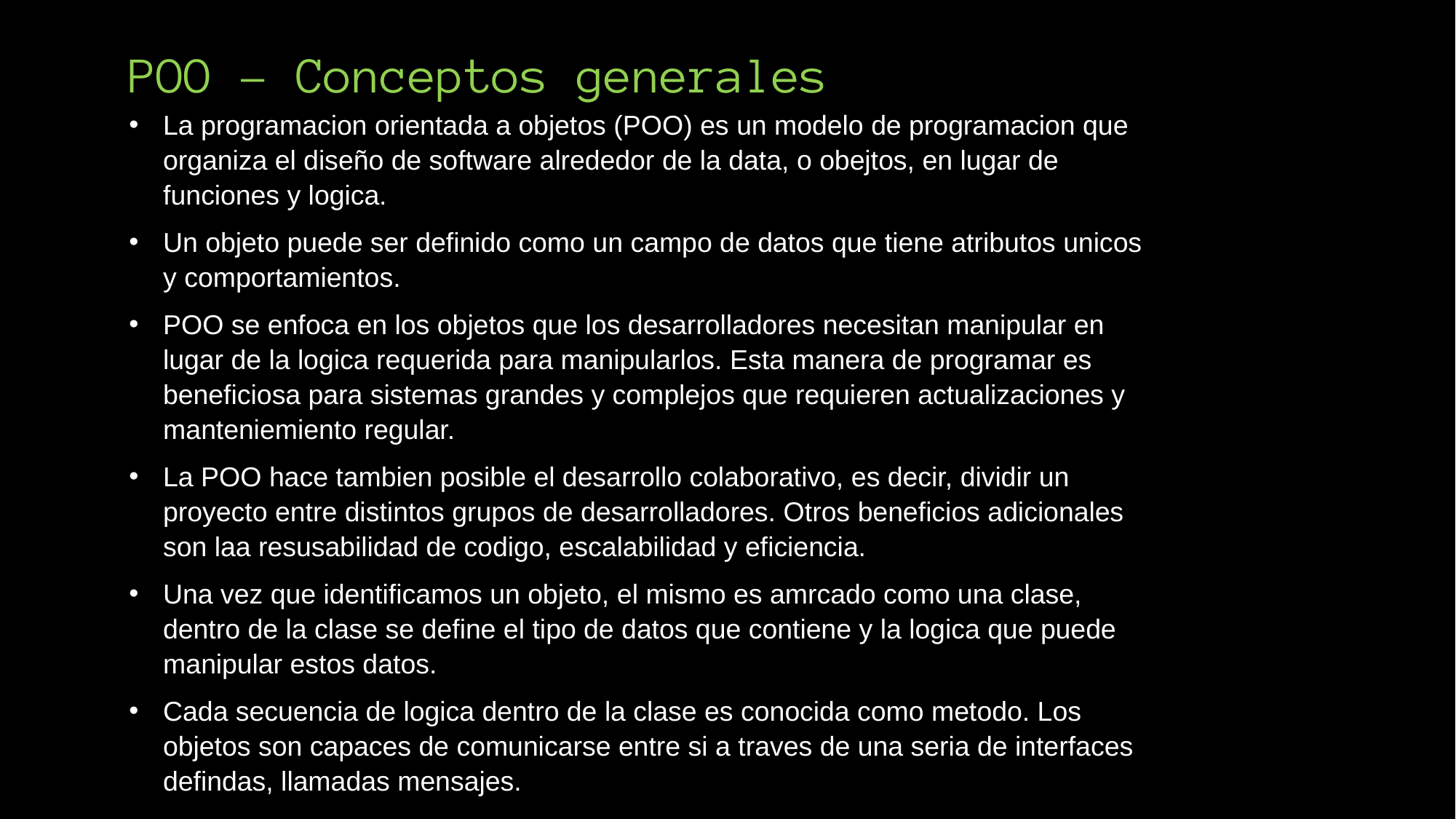

# POO – Conceptos generales
La programacion orientada a objetos (POO) es un modelo de programacion que organiza el diseño de software alrededor de la data, o obejtos, en lugar de funciones y logica.
Un objeto puede ser definido como un campo de datos que tiene atributos unicos y comportamientos.
POO se enfoca en los objetos que los desarrolladores necesitan manipular en lugar de la logica requerida para manipularlos. Esta manera de programar es beneficiosa para sistemas grandes y complejos que requieren actualizaciones y manteniemiento regular.
La POO hace tambien posible el desarrollo colaborativo, es decir, dividir un proyecto entre distintos grupos de desarrolladores. Otros beneficios adicionales son laa resusabilidad de codigo, escalabilidad y eficiencia.
Una vez que identificamos un objeto, el mismo es amrcado como una clase, dentro de la clase se define el tipo de datos que contiene y la logica que puede manipular estos datos.
Cada secuencia de logica dentro de la clase es conocida como metodo. Los objetos son capaces de comunicarse entre si a traves de una seria de interfaces defindas, llamadas mensajes.